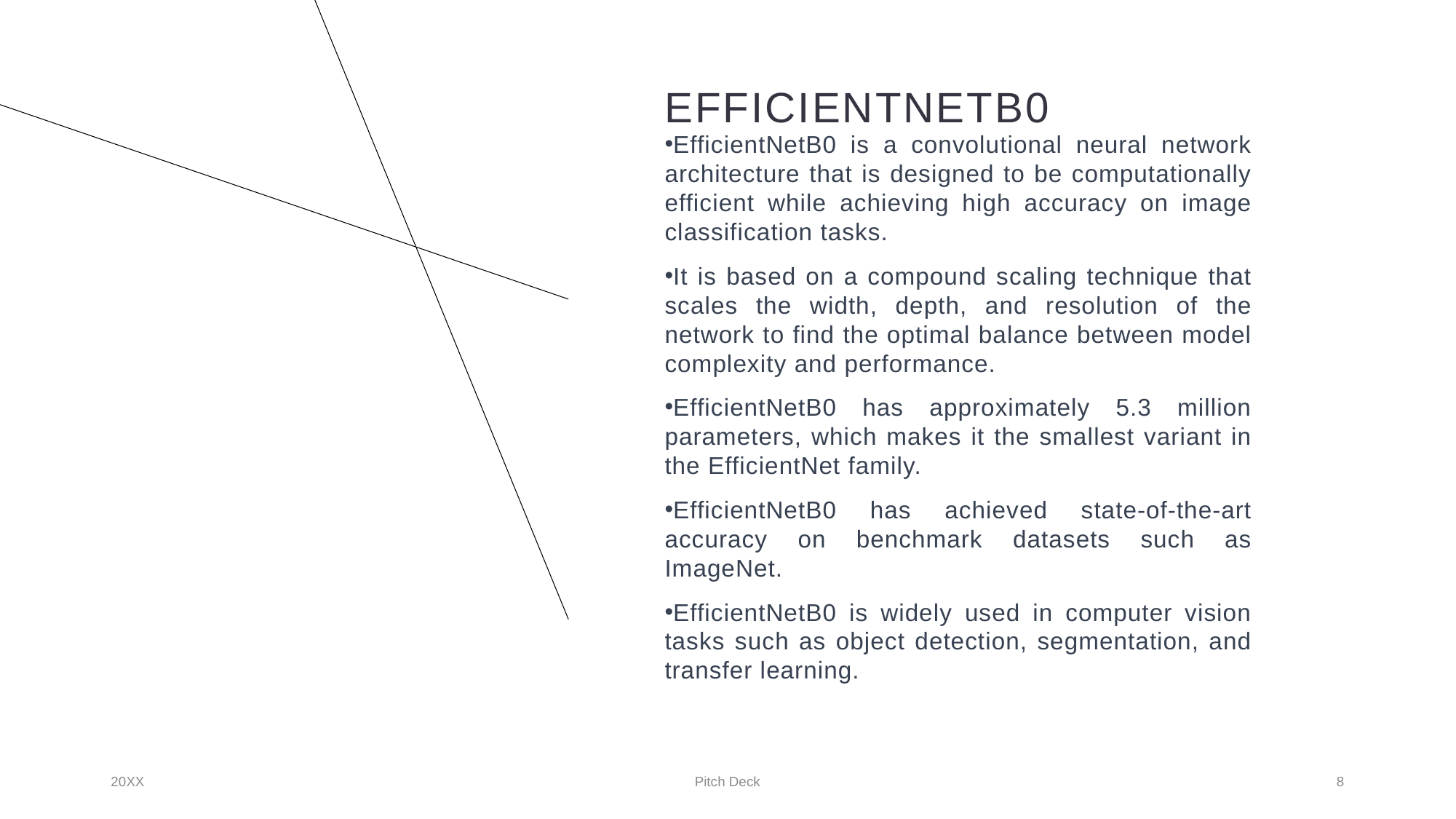

# EfficientnetB0
EfficientNetB0 is a convolutional neural network architecture that is designed to be computationally efficient while achieving high accuracy on image classification tasks.
It is based on a compound scaling technique that scales the width, depth, and resolution of the network to find the optimal balance between model complexity and performance.
EfficientNetB0 has approximately 5.3 million parameters, which makes it the smallest variant in the EfficientNet family.
EfficientNetB0 has achieved state-of-the-art accuracy on benchmark datasets such as ImageNet.
EfficientNetB0 is widely used in computer vision tasks such as object detection, segmentation, and transfer learning.

20XX
Pitch Deck
8